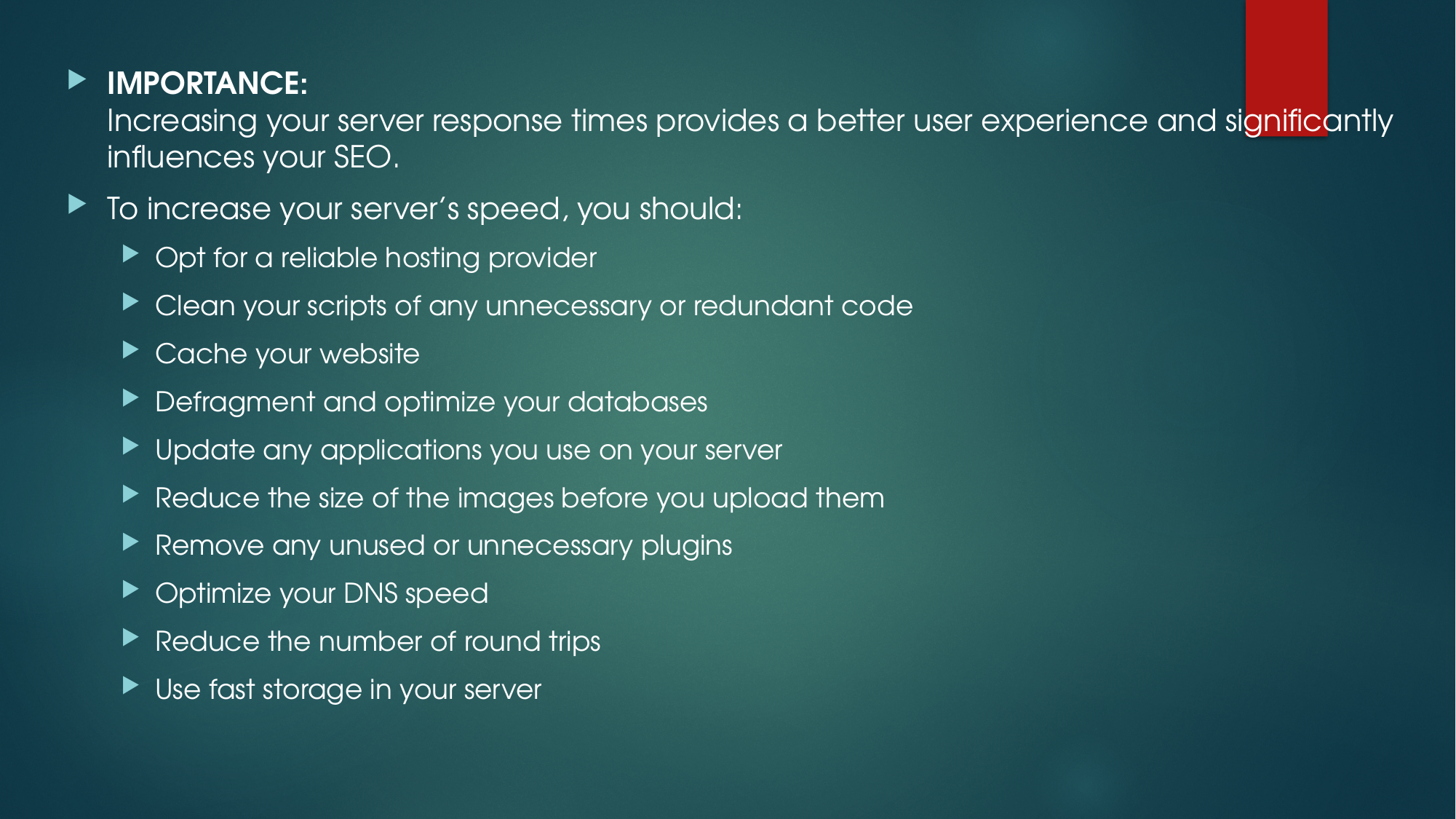

IMPORTANCE:
Increasing your server response times provides a better user experience and significantly influences your SEO.
To increase your server’s speed, you should:
Opt for a reliable hosting provider
Clean your scripts of any unnecessary or redundant code
Cache your website
Defragment and optimize your databases
Update any applications you use on your server
Reduce the size of the images before you upload them
Remove any unused or unnecessary plugins
Optimize your DNS speed
Reduce the number of round trips
Use fast storage in your server